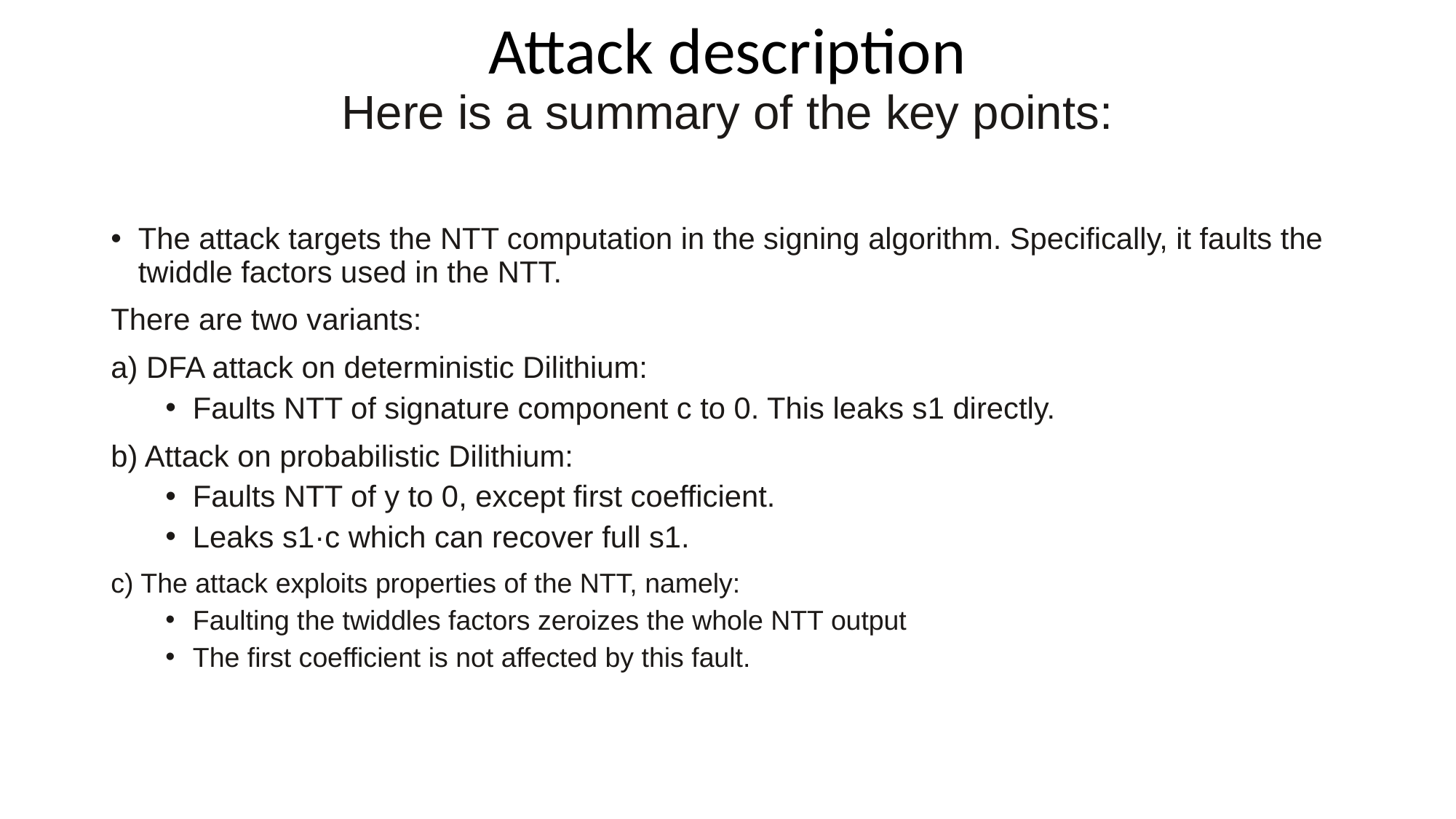

# Attack description Here is a summary of the key points:
The attack targets the NTT computation in the signing algorithm. Specifically, it faults the twiddle factors used in the NTT.
There are two variants:
a) DFA attack on deterministic Dilithium:
Faults NTT of signature component c to 0. This leaks s1 directly.
b) Attack on probabilistic Dilithium:
Faults NTT of y to 0, except first coefficient.
Leaks s1·c which can recover full s1.
c) The attack exploits properties of the NTT, namely:
Faulting the twiddles factors zeroizes the whole NTT output
The first coefficient is not affected by this fault.